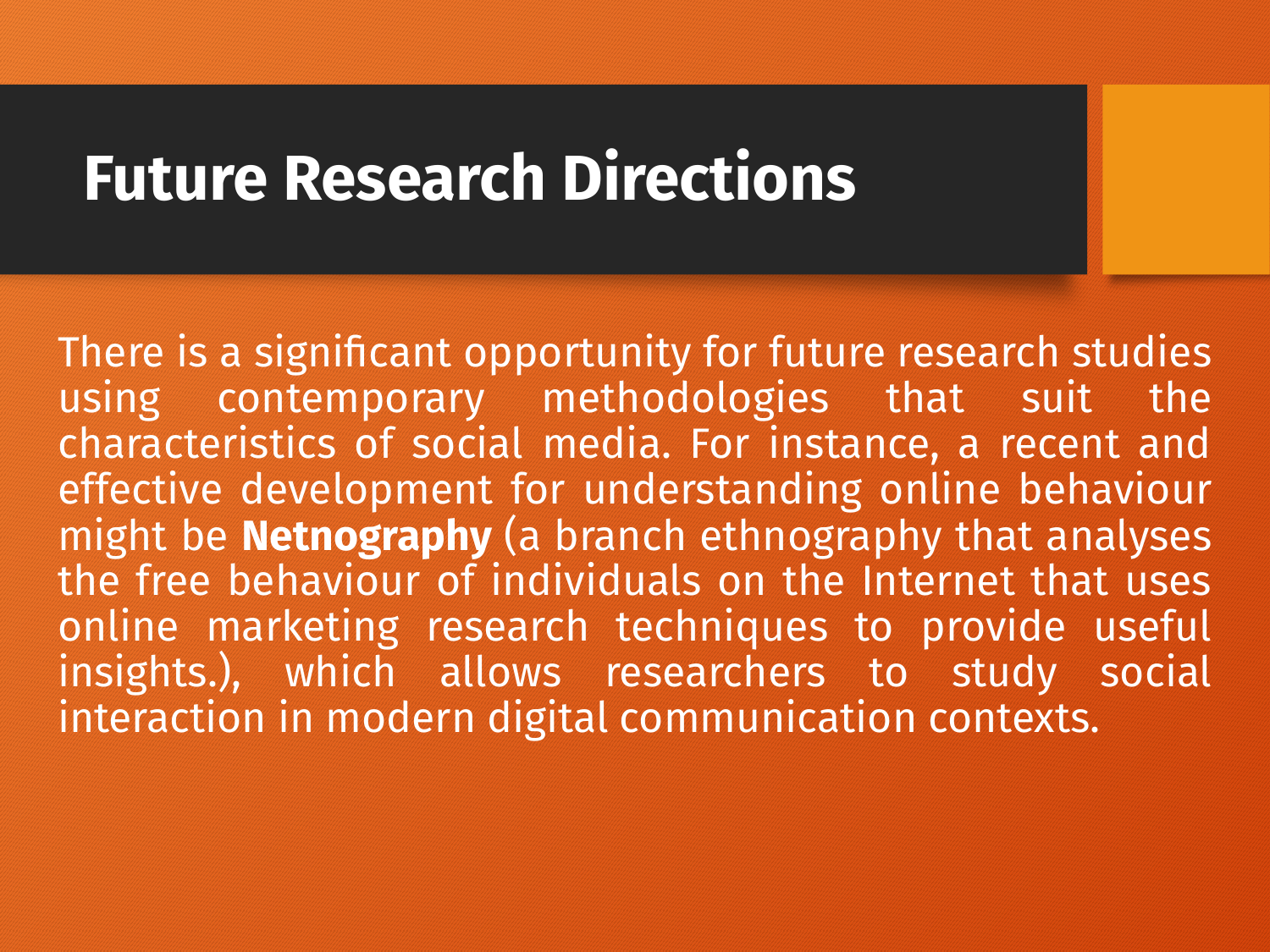

# Future Research Directions
There is a significant opportunity for future research studies using contemporary methodologies that suit the characteristics of social media. For instance, a recent and effective development for understanding online behaviour might be Netnography (a branch ethnography that analyses the free behaviour of individuals on the Internet that uses online marketing research techniques to provide useful insights.), which allows researchers to study social interaction in modern digital communication contexts.